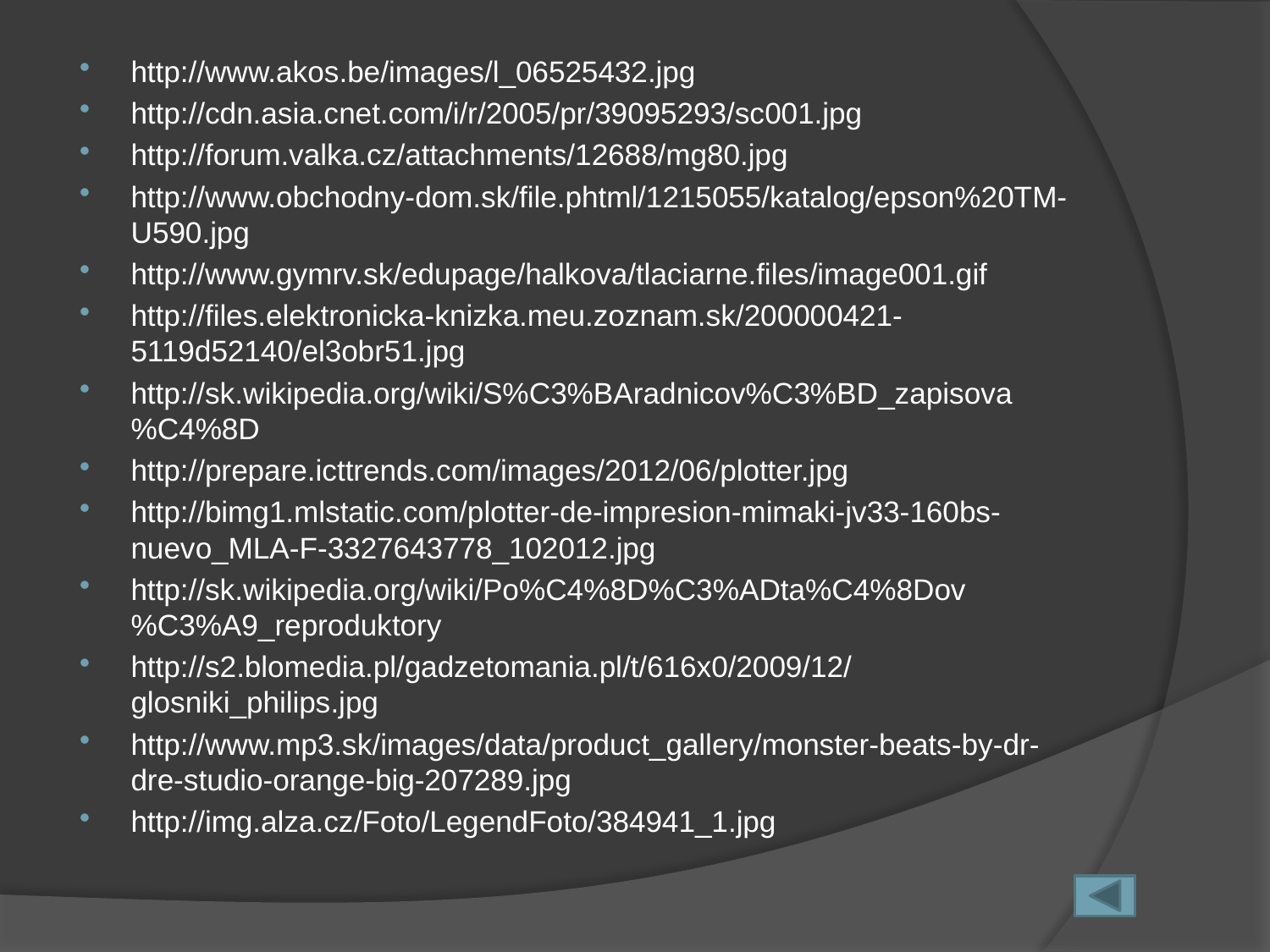

http://www.akos.be/images/l_06525432.jpg
http://cdn.asia.cnet.com/i/r/2005/pr/39095293/sc001.jpg
http://forum.valka.cz/attachments/12688/mg80.jpg
http://www.obchodny-dom.sk/file.phtml/1215055/katalog/epson%20TM-U590.jpg
http://www.gymrv.sk/edupage/halkova/tlaciarne.files/image001.gif
http://files.elektronicka-knizka.meu.zoznam.sk/200000421-5119d52140/el3obr51.jpg
http://sk.wikipedia.org/wiki/S%C3%BAradnicov%C3%BD_zapisova%C4%8D
http://prepare.icttrends.com/images/2012/06/plotter.jpg
http://bimg1.mlstatic.com/plotter-de-impresion-mimaki-jv33-160bs-nuevo_MLA-F-3327643778_102012.jpg
http://sk.wikipedia.org/wiki/Po%C4%8D%C3%ADta%C4%8Dov%C3%A9_reproduktory
http://s2.blomedia.pl/gadzetomania.pl/t/616x0/2009/12/glosniki_philips.jpg
http://www.mp3.sk/images/data/product_gallery/monster-beats-by-dr-dre-studio-orange-big-207289.jpg
http://img.alza.cz/Foto/LegendFoto/384941_1.jpg